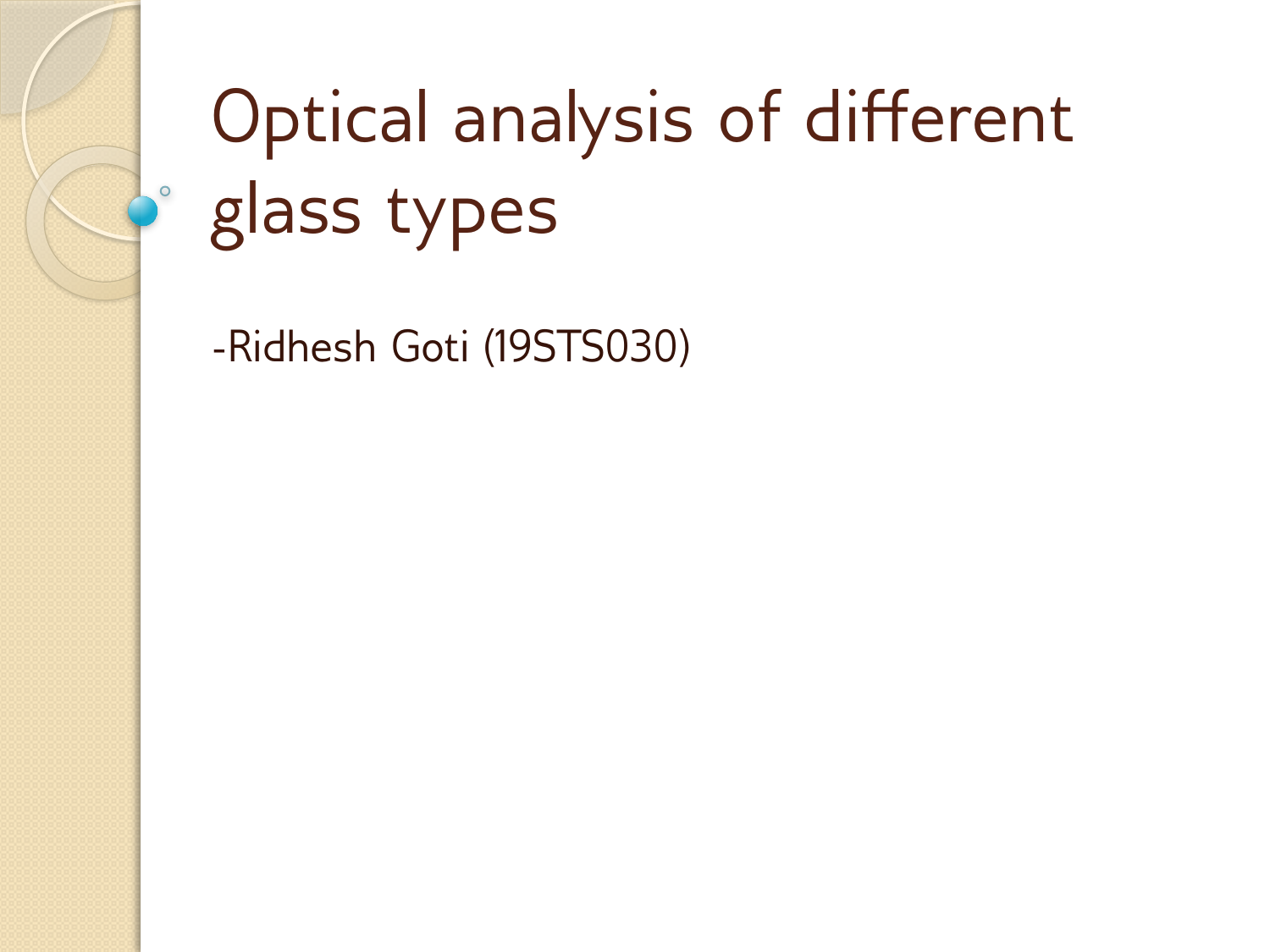

# Optical analysis of different glass types
-Ridhesh Goti (19STS030)